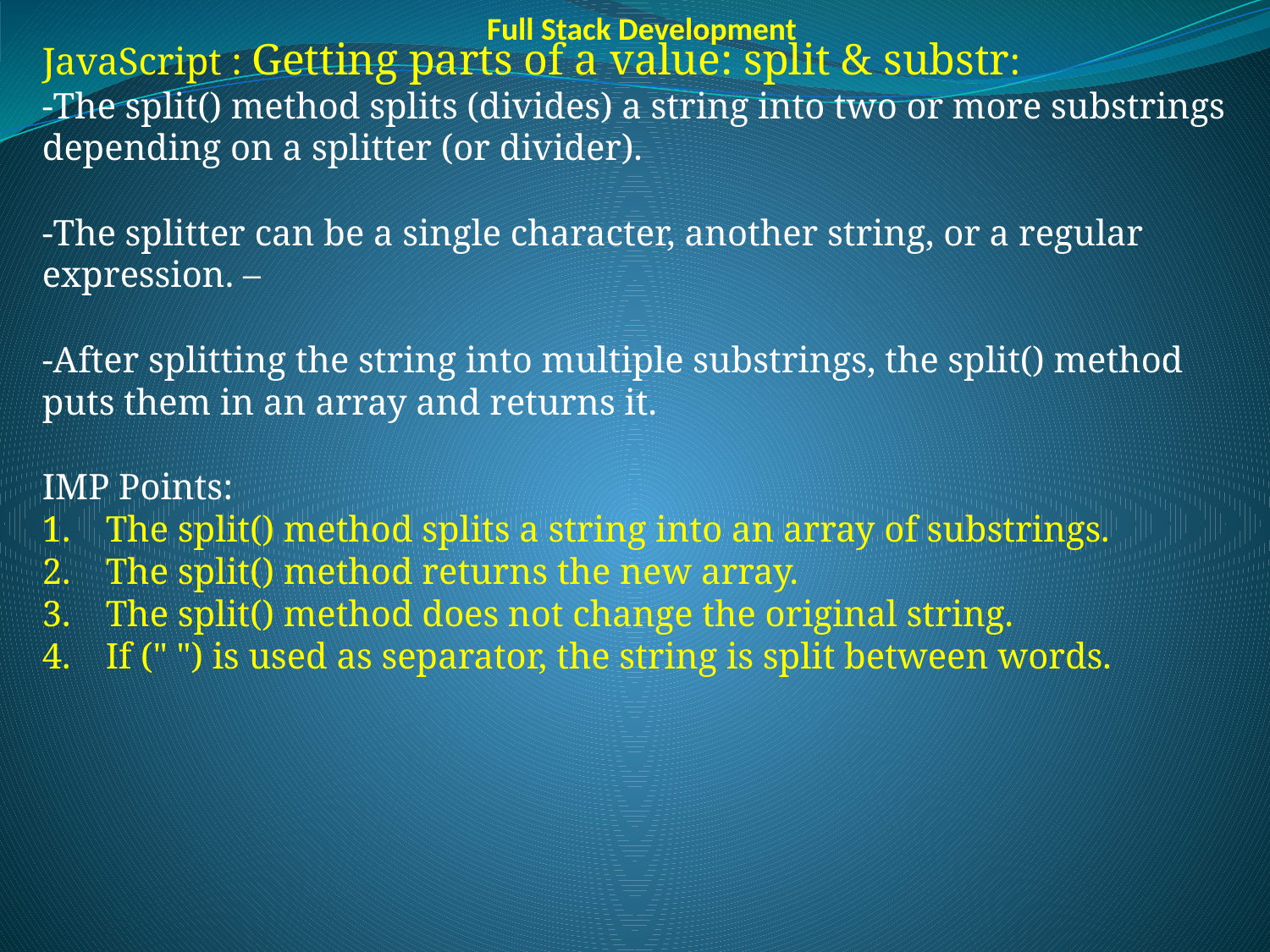

Full Stack Development
JavaScript : Getting parts of a value: split & substr:
-The split() method splits (divides) a string into two or more substrings depending on a splitter (or divider).

-The splitter can be a single character, another string, or a regular expression. –

-After splitting the string into multiple substrings, the split() method puts them in an array and returns it.

IMP Points:
The split() method splits a string into an array of substrings.
The split() method returns the new array.
The split() method does not change the original string.
If (" ") is used as separator, the string is split between words.